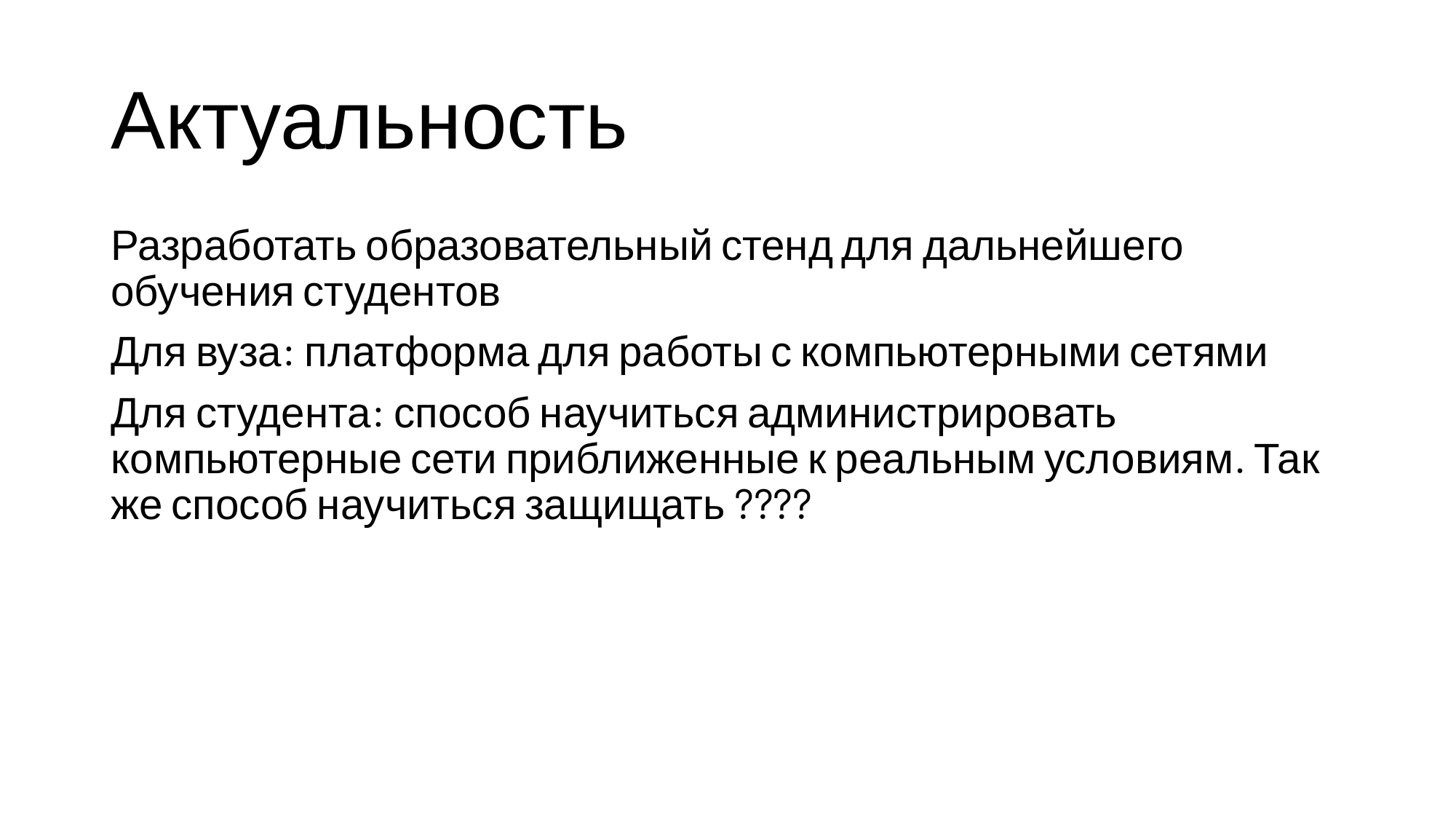

# Актуальность
Разработать образовательный стенд для дальнейшего обучения студентов
Для вуза: платформа для работы с компьютерными сетями
Для студента: способ научиться администрировать компьютерные сети приближенные к реальным условиям. Так же способ научиться защищать ????